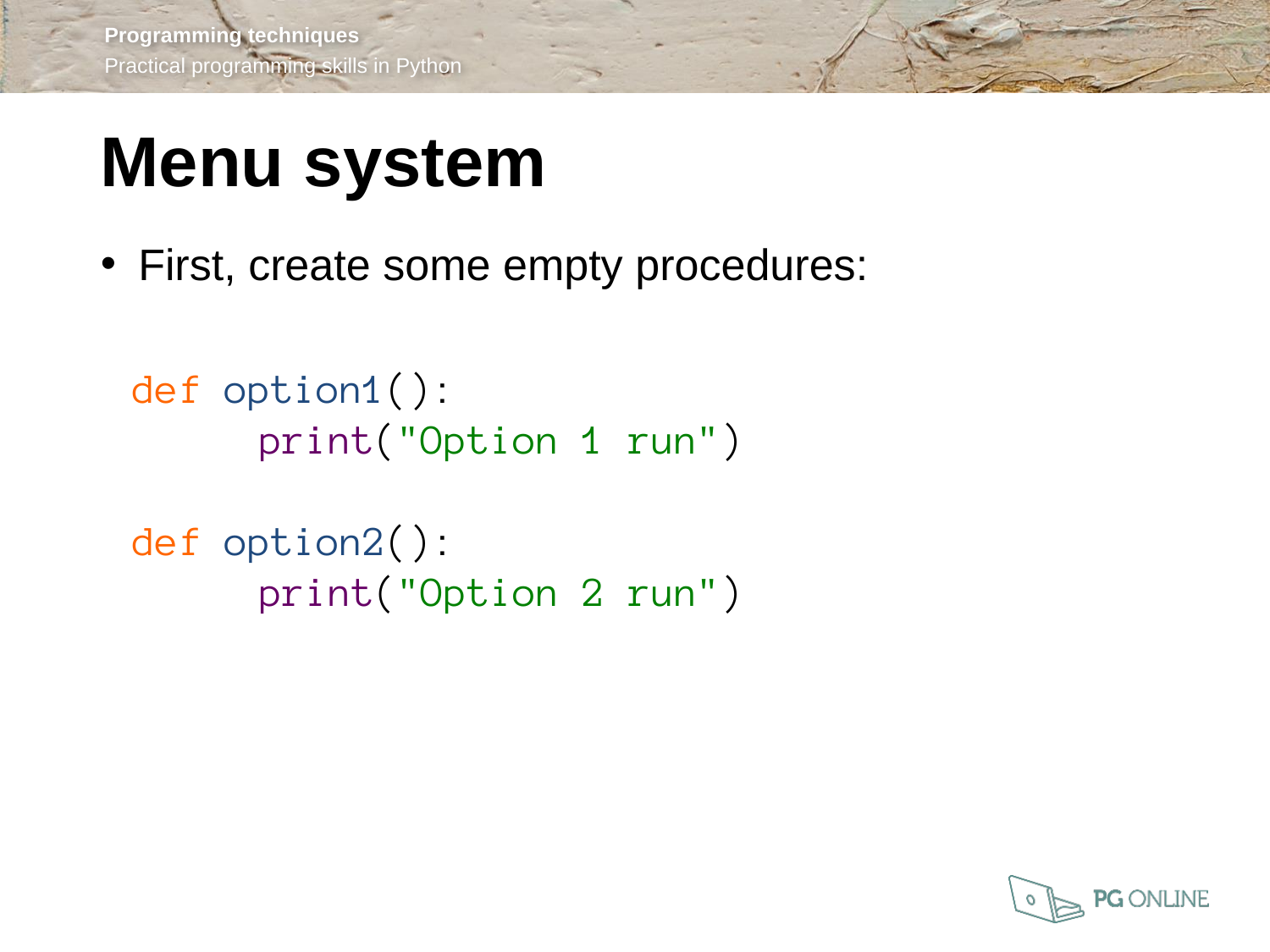

Menu system
First, create some empty procedures:
def option1():
	print("Option 1 run")

def option2():
	print("Option 2 run")